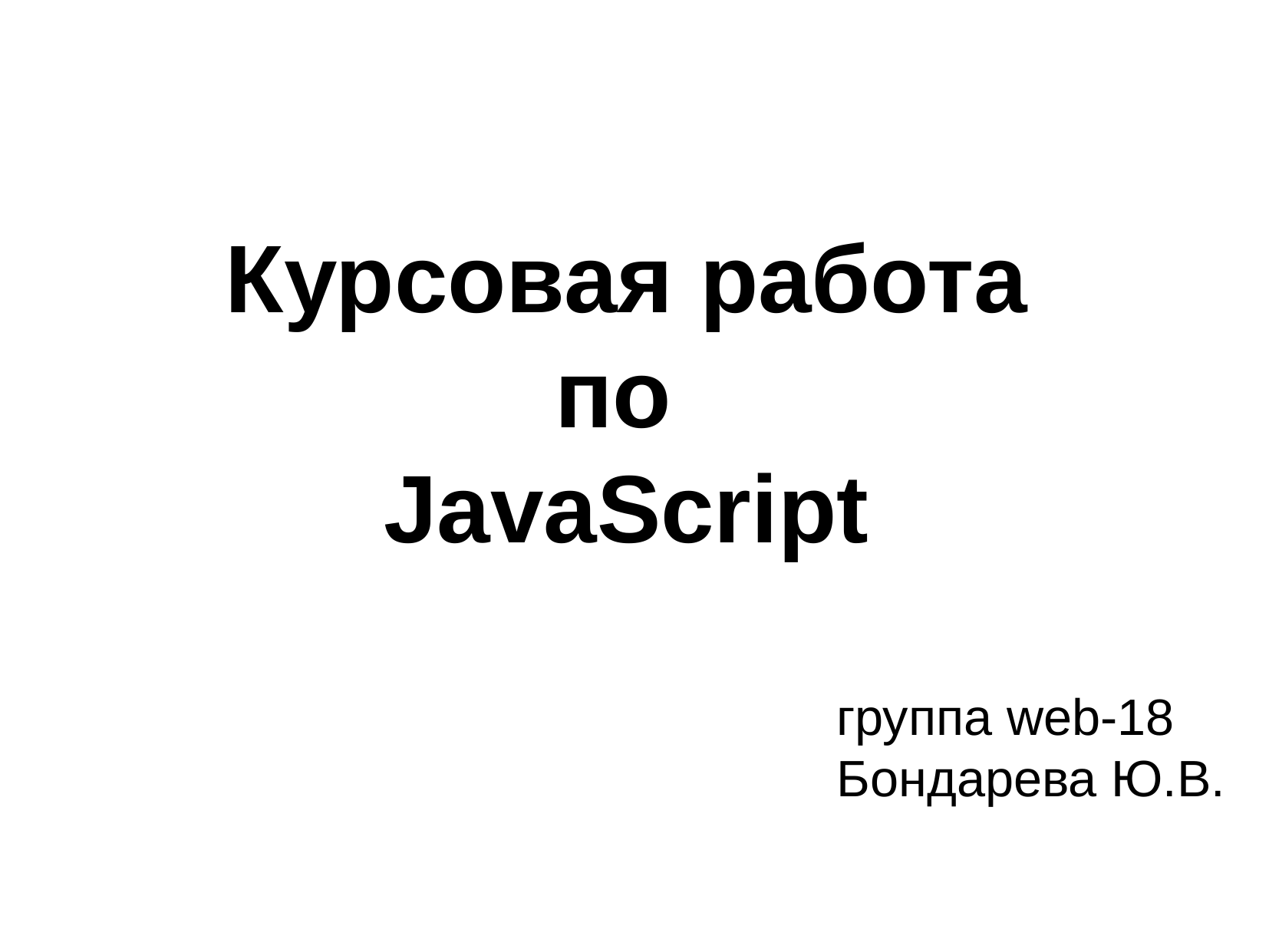

Курсовая работа
по
JavaScript

				                     группа web-18
Бондарева Ю.В.